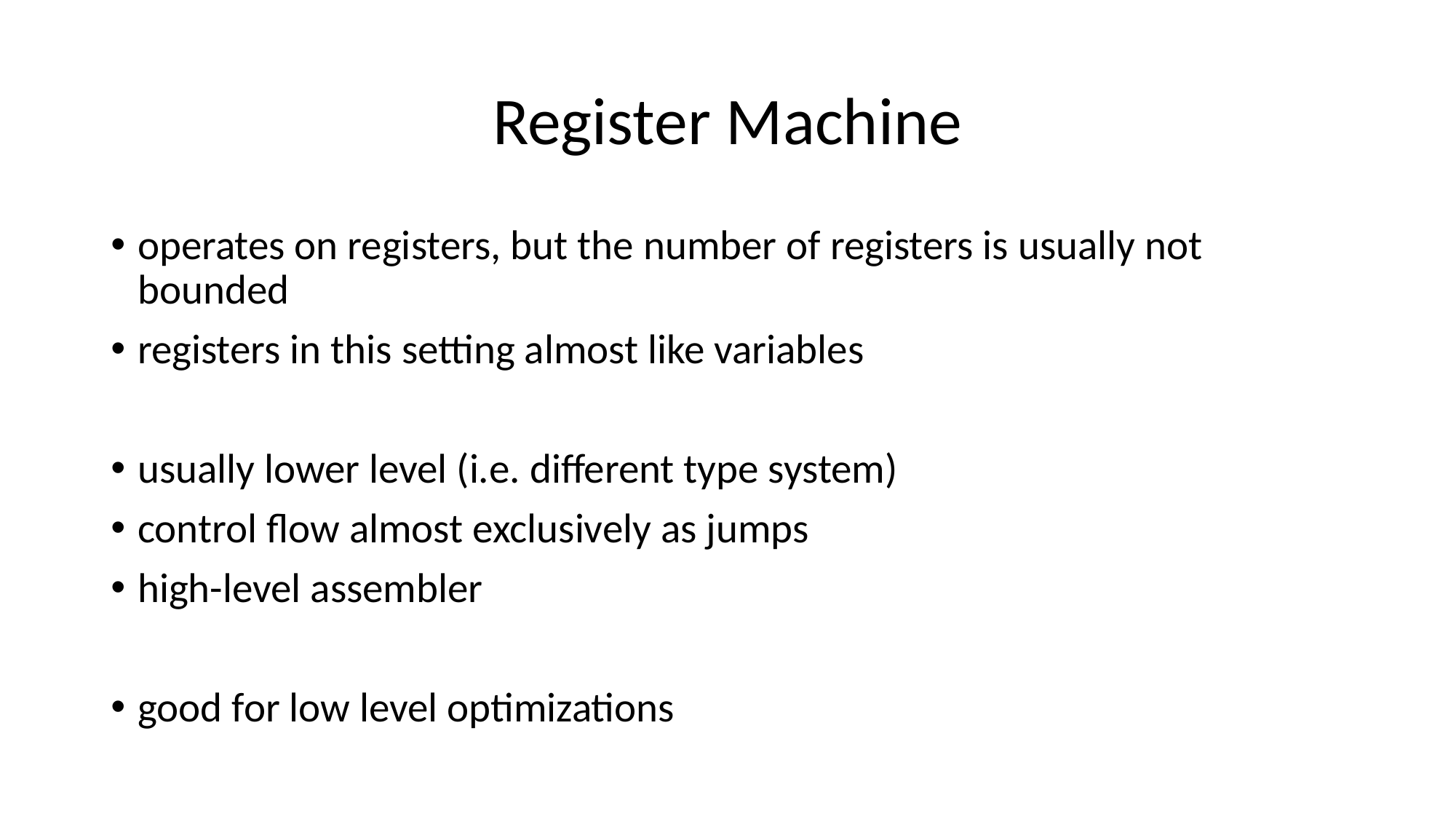

# Register Machine
operates on registers, but the number of registers is usually not bounded
registers in this setting almost like variables

usually lower level (i.e. different type system)
control flow almost exclusively as jumps
high-level assembler

good for low level optimizations